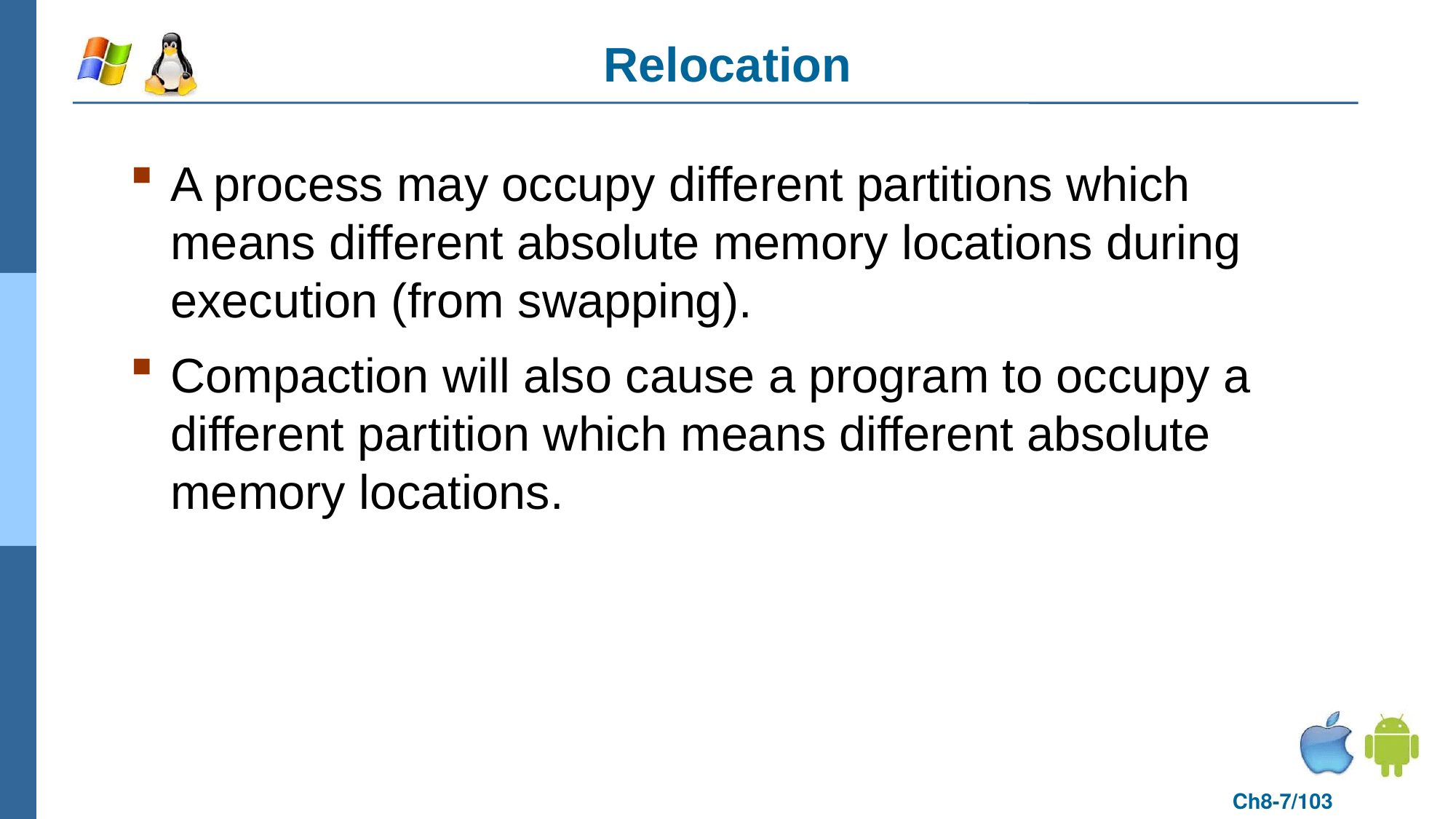

# Relocation
A process may occupy different partitions which means different absolute memory locations during execution (from swapping).
Compaction will also cause a program to occupy a different partition which means different absolute memory locations.